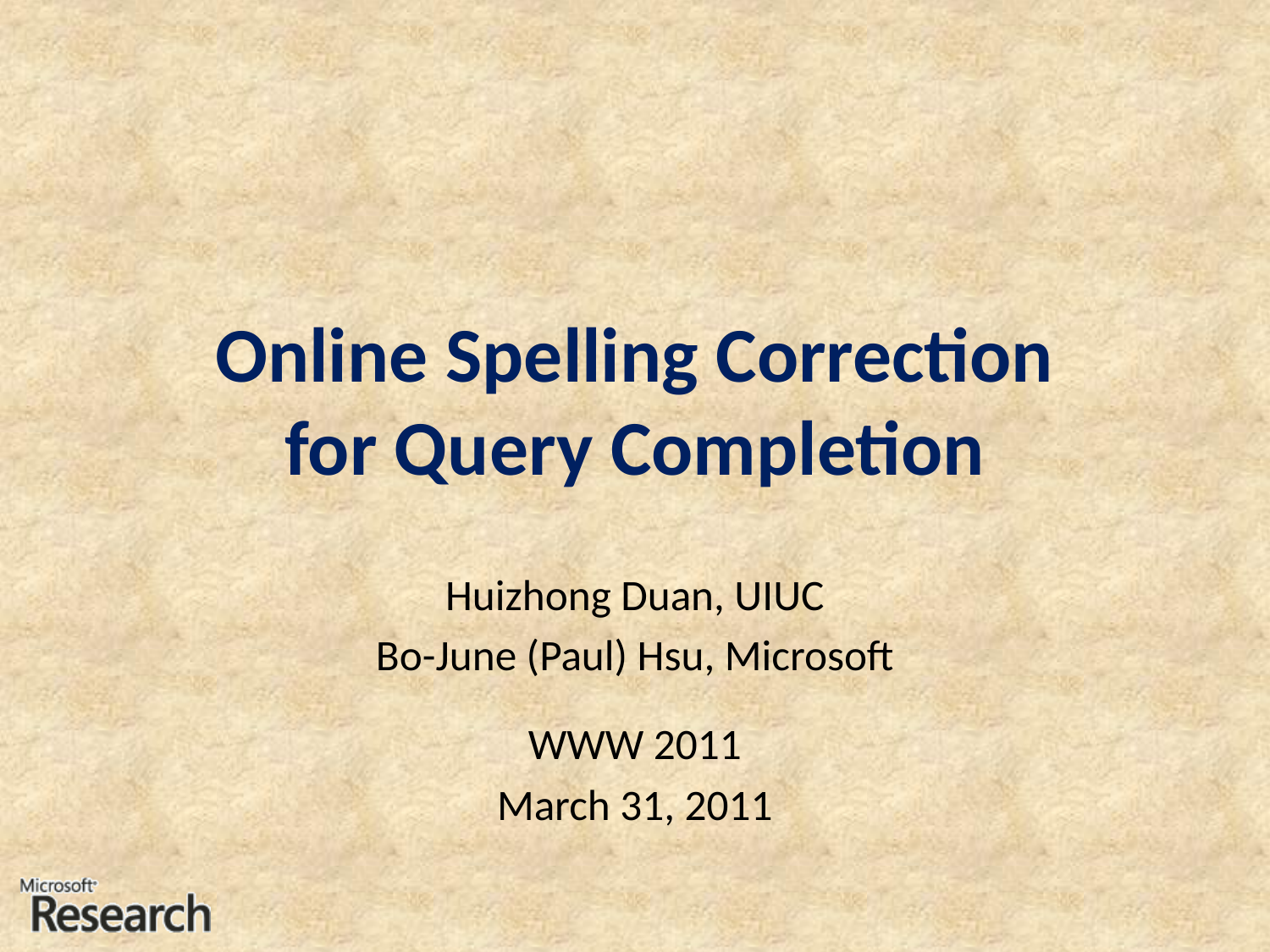

# Online Spelling Correction for Query Completion
Huizhong Duan, UIUC
Bo-June (Paul) Hsu, Microsoft

WWW 2011
March 31, 2011